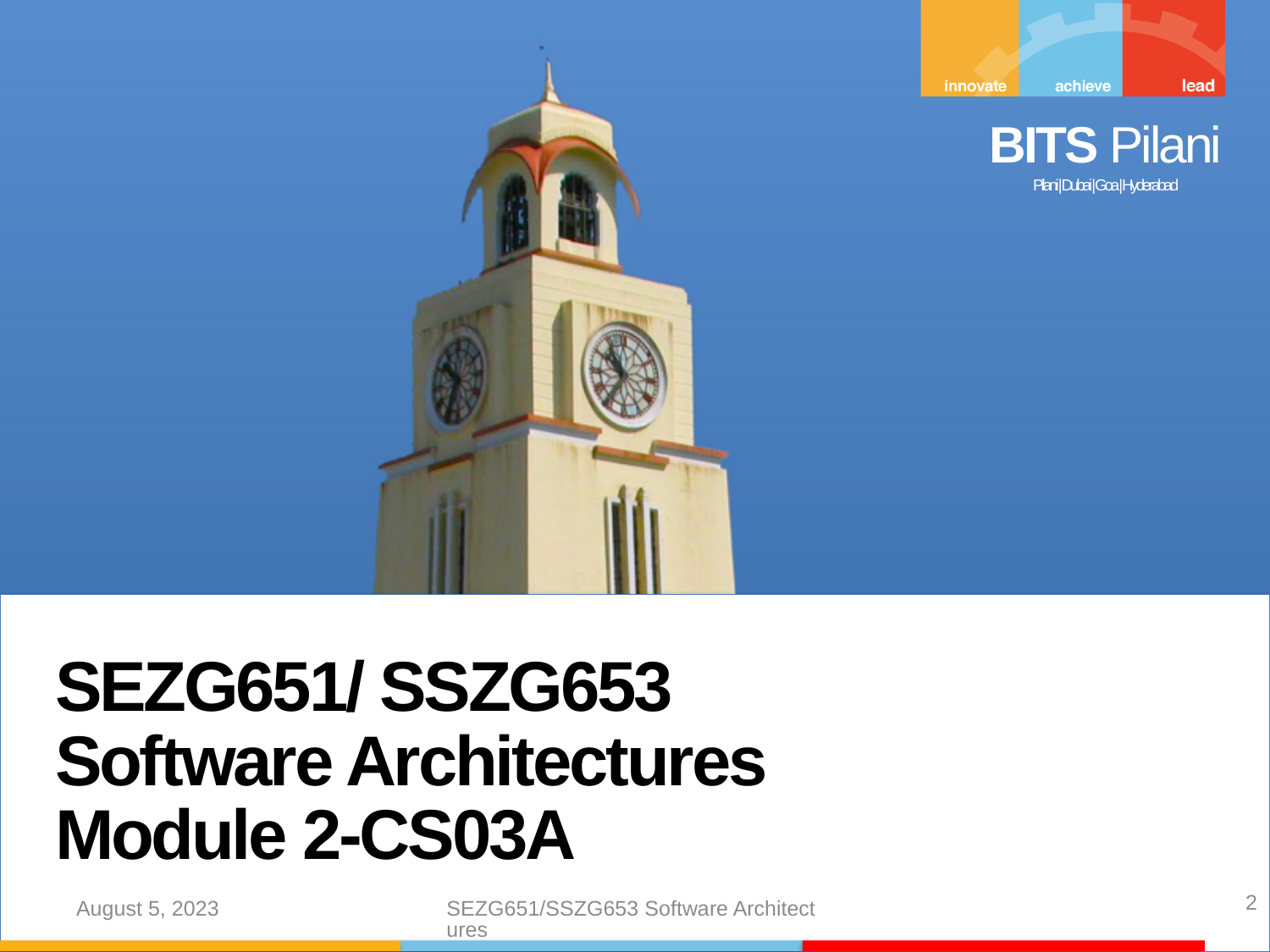

SEZG651/ SSZG653
Software Architectures
Module 2-CS03A
2
August 5, 2023
SEZG651/SSZG653 Software Architectures